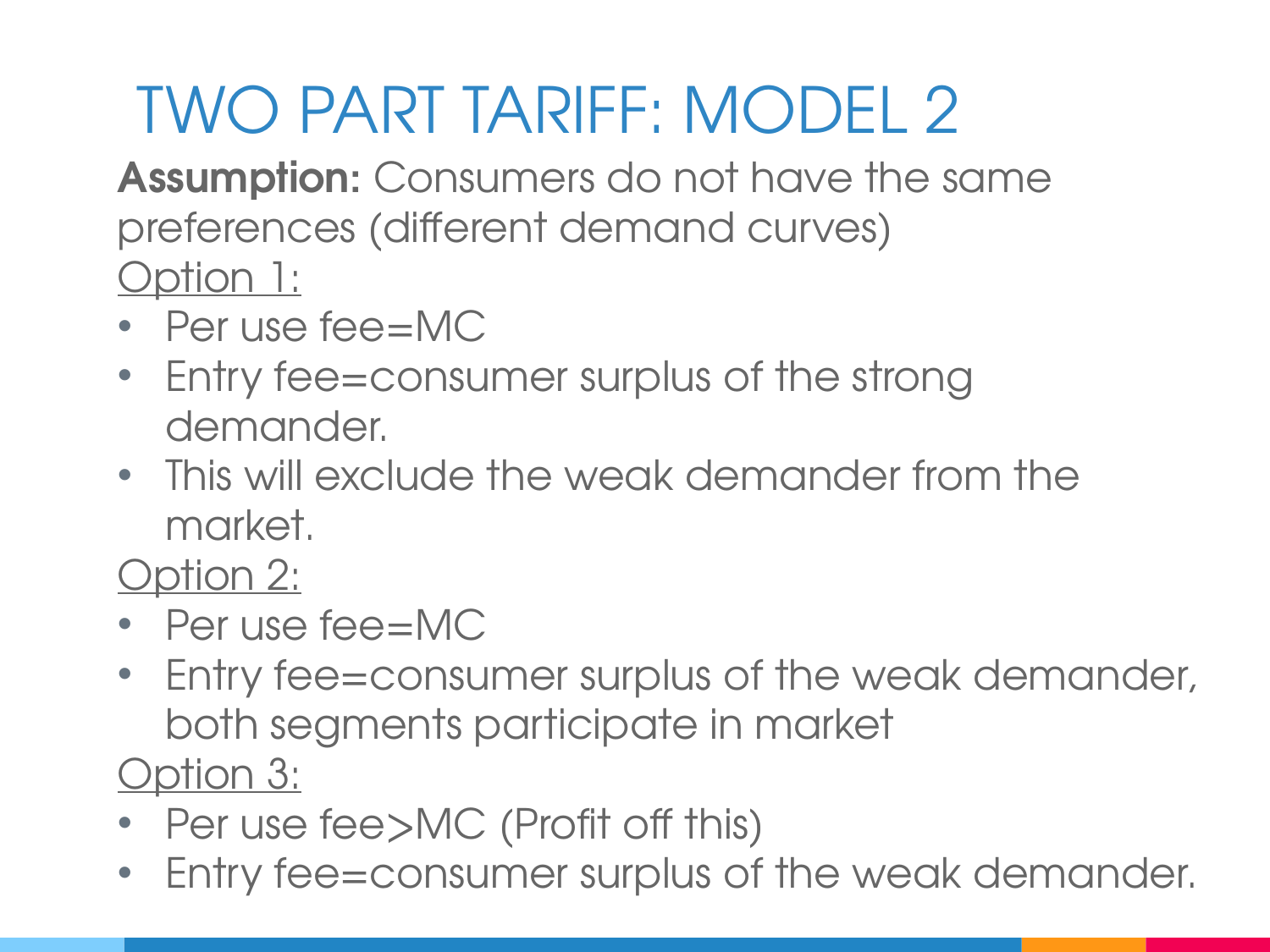

# TWO PART TARIFF: MODEL 2
Assumption: Consumers do not have the same preferences (different demand curves)
Option 1:
Per use fee=MC
Entry fee=consumer surplus of the strong demander.
This will exclude the weak demander from the market.
Option 2:
Per use fee=MC
Entry fee=consumer surplus of the weak demander, both segments participate in market
Option 3:
Per use fee>MC (Profit off this)
Entry fee=consumer surplus of the weak demander.